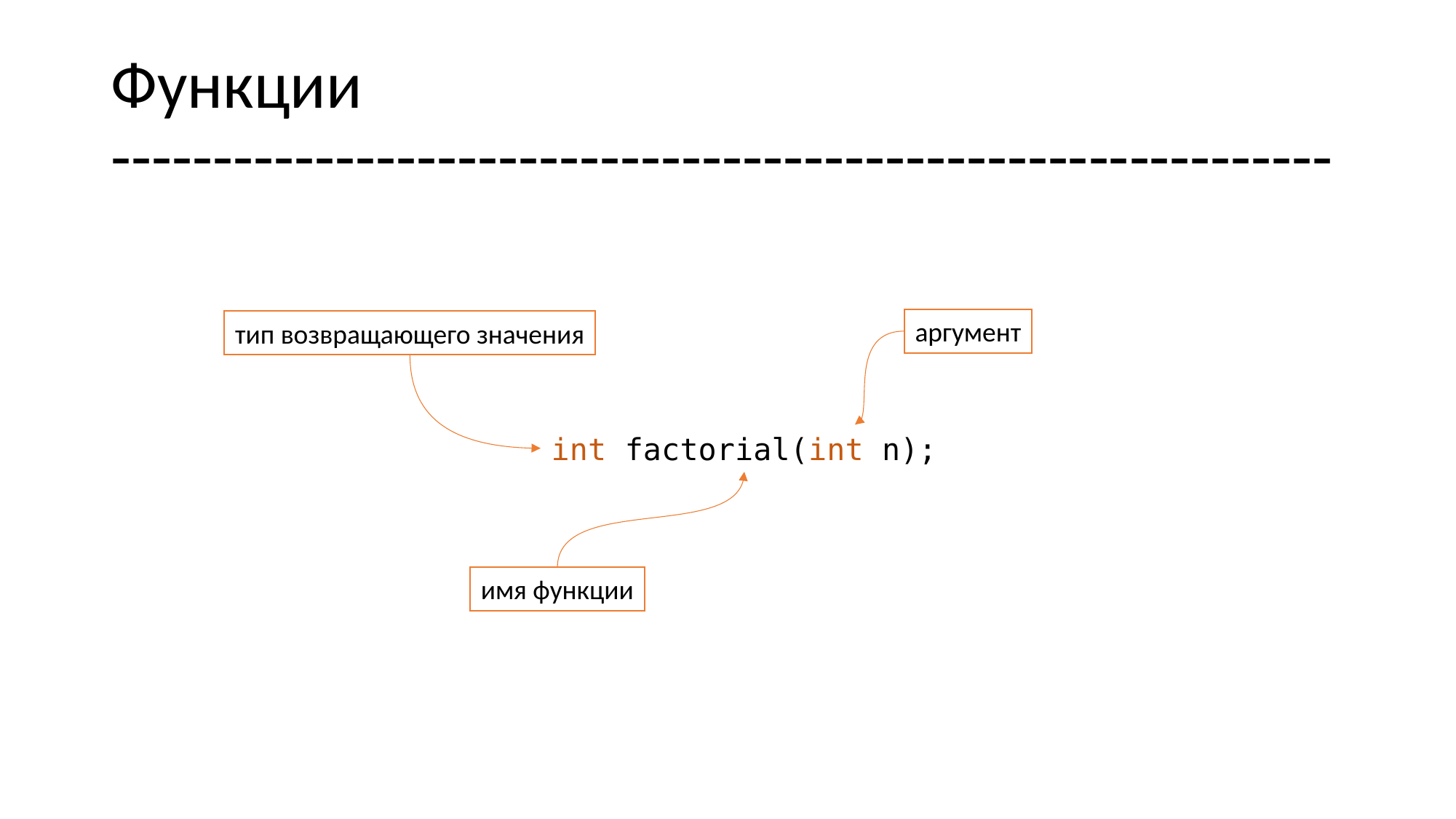

# Функции ------------------------------------------------------------
аргумент
тип возвращающего значения
int factorial(int n);
имя функции